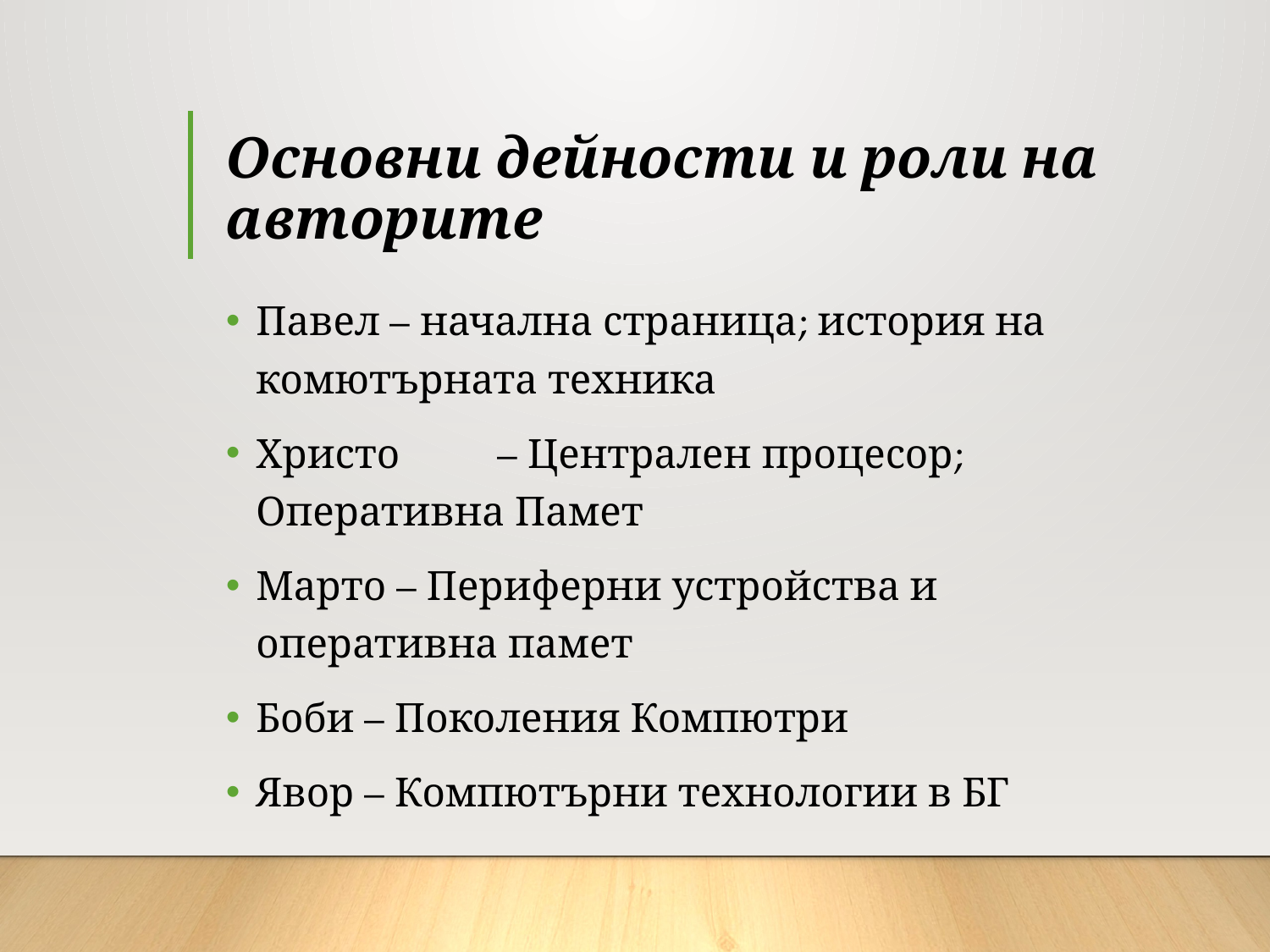

# Основни дейности и роли на авторите
Павел – начална страница; история на комютърната техника
Христо	– Централен процесор; Оперативна Памет
Марто – Периферни устройства и оперативна памет
Боби – Поколения Компютри
Явор – Компютърни технологии в БГ